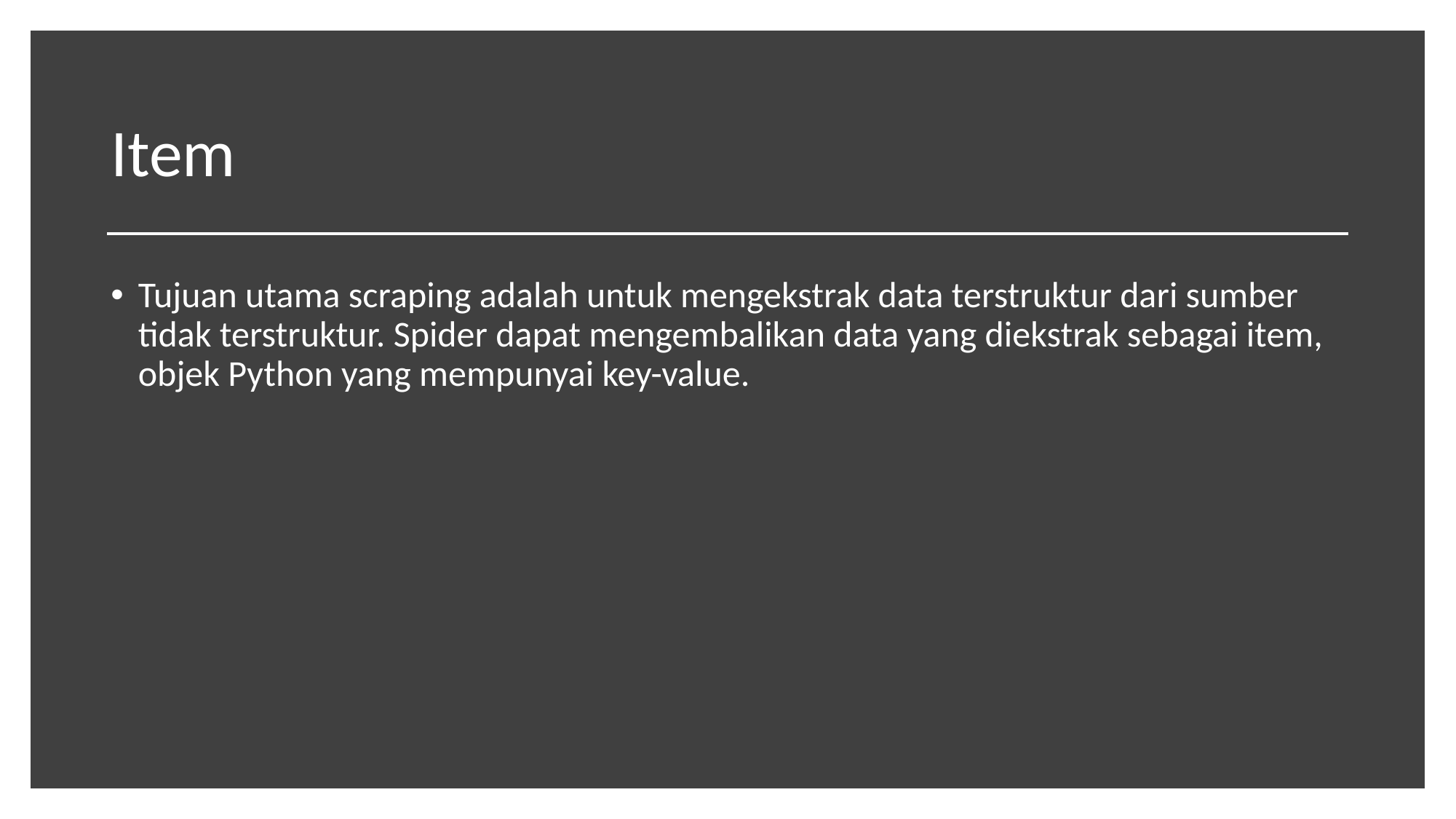

# Item
Tujuan utama scraping adalah untuk mengekstrak data terstruktur dari sumber tidak terstruktur. Spider dapat mengembalikan data yang diekstrak sebagai item, objek Python yang mempunyai key-value.